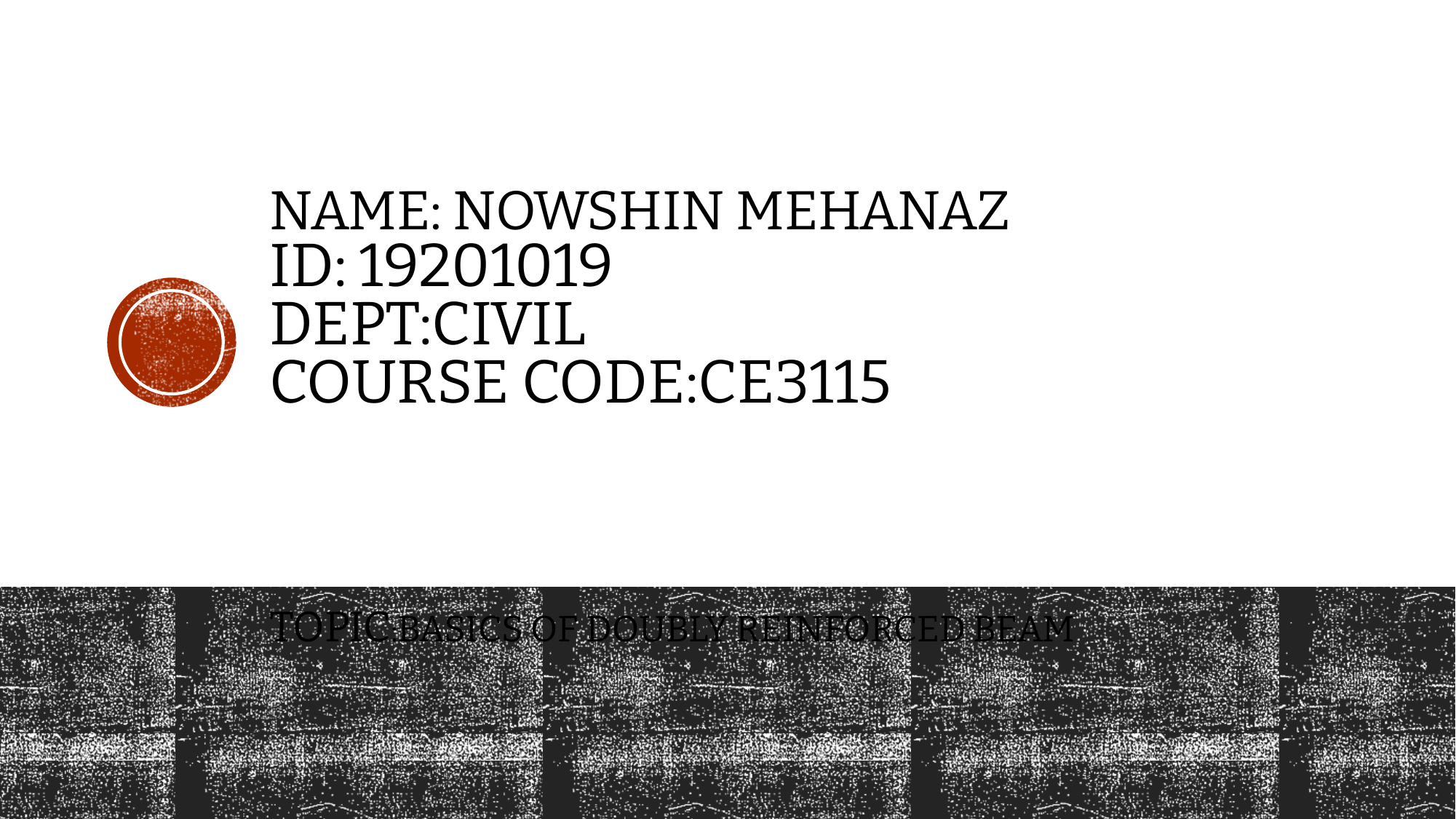

# Namw name: nowshin mehanaz id: 19201019 dept:civil course code:ce3115
TOPIC:BASICS OF DOUBLY REINFORCED BEAM